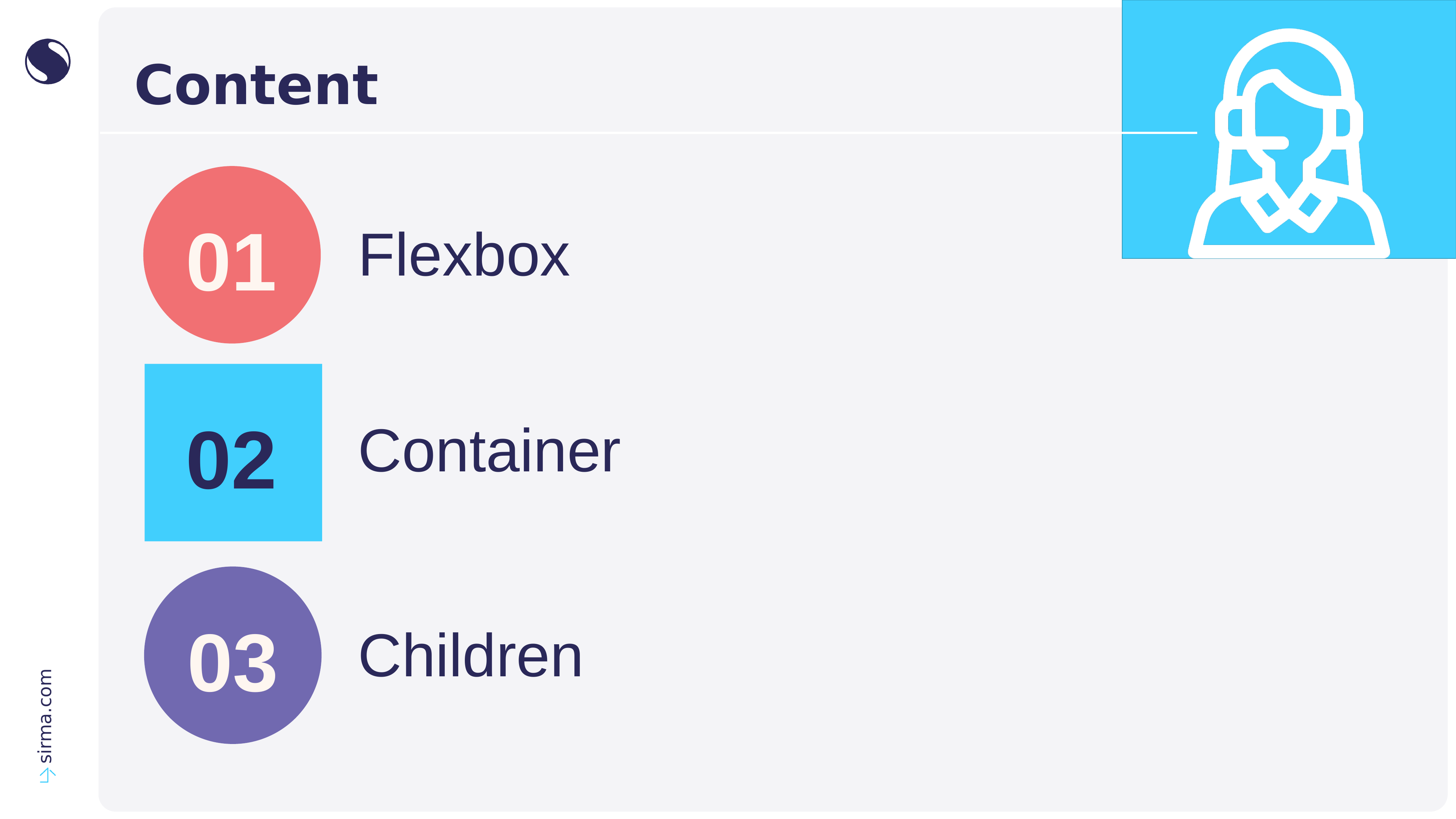

# Content

01
Flexbox

02
Container

03
Children